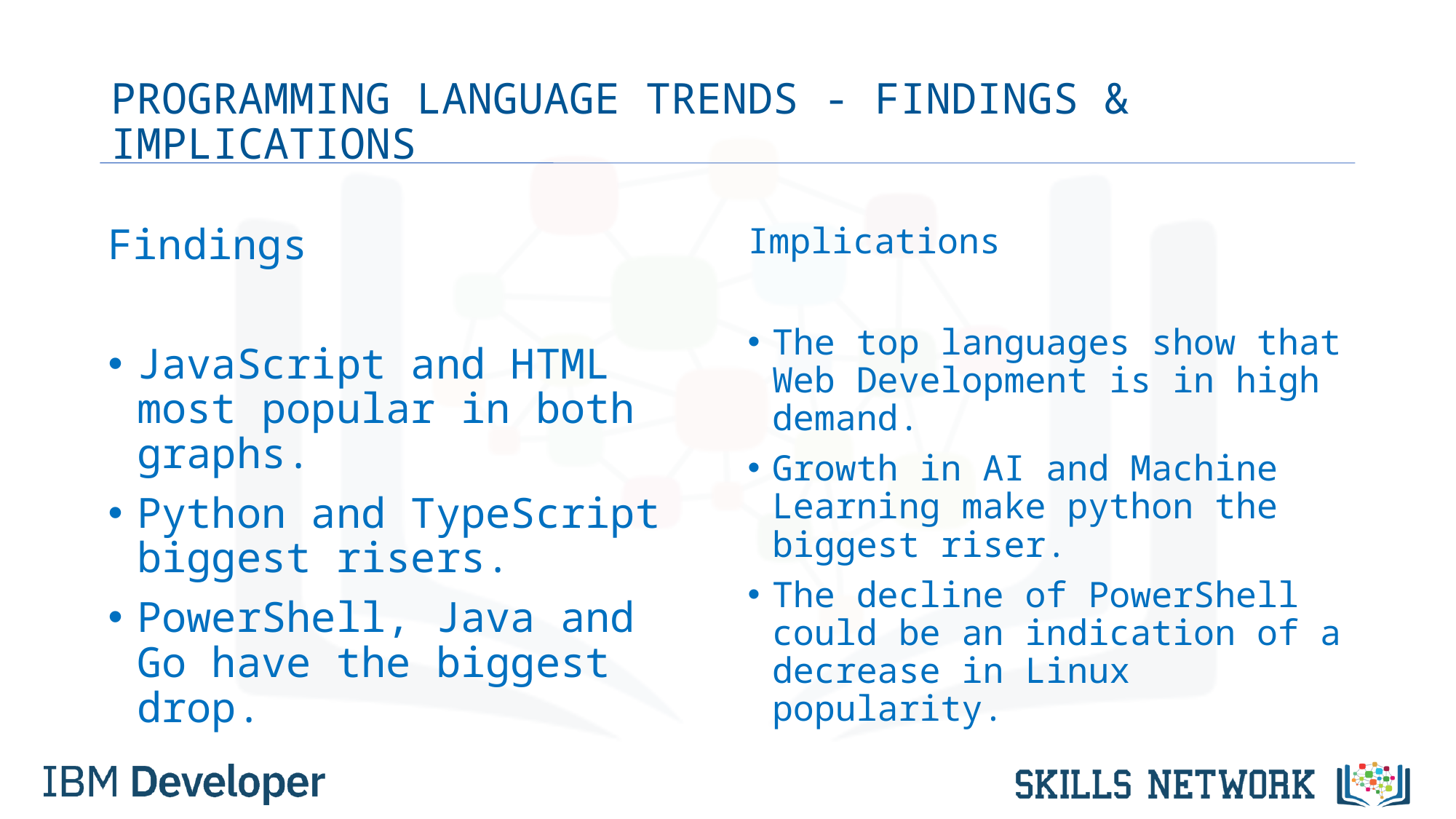

# PROGRAMMING LANGUAGE TRENDS - FINDINGS & IMPLICATIONS
Findings

JavaScript and HTML most popular in both graphs.
Python and TypeScript biggest risers.
PowerShell, Java and Go have the biggest drop.

Implications

The top languages show that Web Development is in high demand.
Growth in AI and Machine Learning make python the biggest riser.
The decline of PowerShell could be an indication of a decrease in Linux popularity.